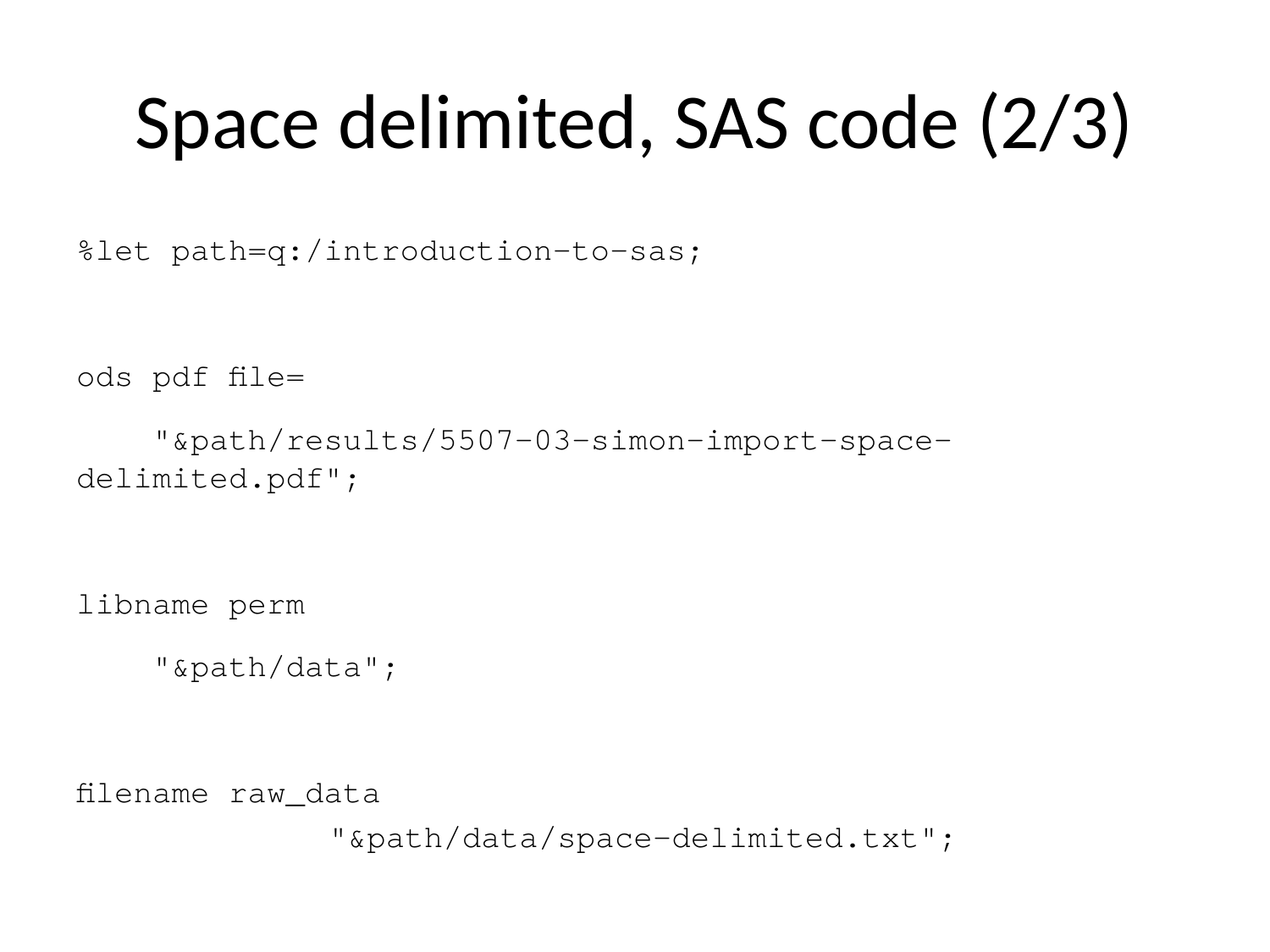

# Space delimited, SAS code (2/3)
%let path=q:/introduction-to-sas;

ods pdf file=
    "&path/results/5507-03-simon-import-space-delimited.pdf";

libname perm
    "&path/data";

filename raw_data
    "&path/data/space-delimited.txt";